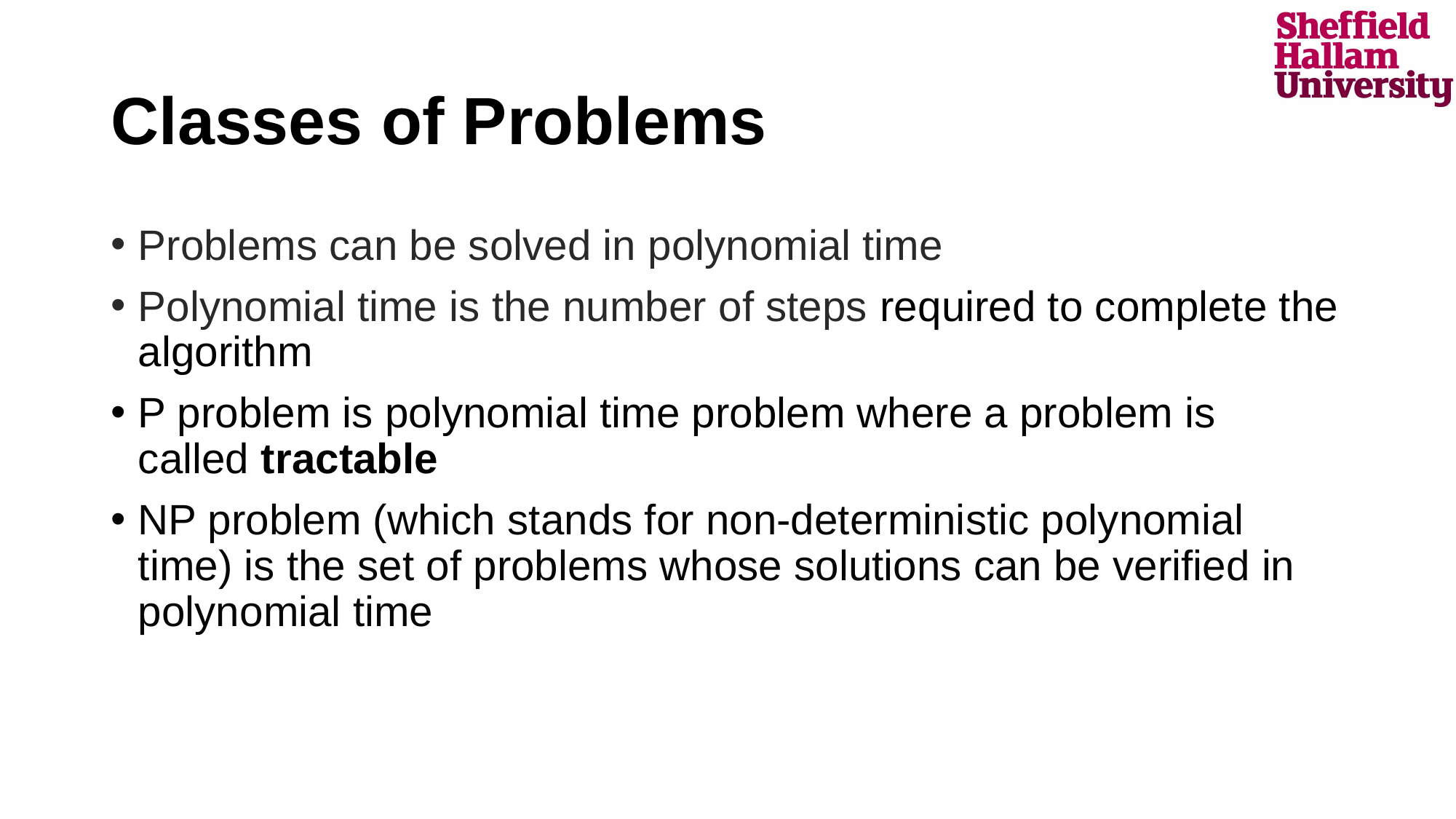

# Classes of Problems
Problems can be solved in polynomial time
Polynomial time is the number of steps required to complete the algorithm
P problem is polynomial time problem where a problem is called tractable
NP problem (which stands for non-deterministic polynomial time) is the set of problems whose solutions can be verified in polynomial time